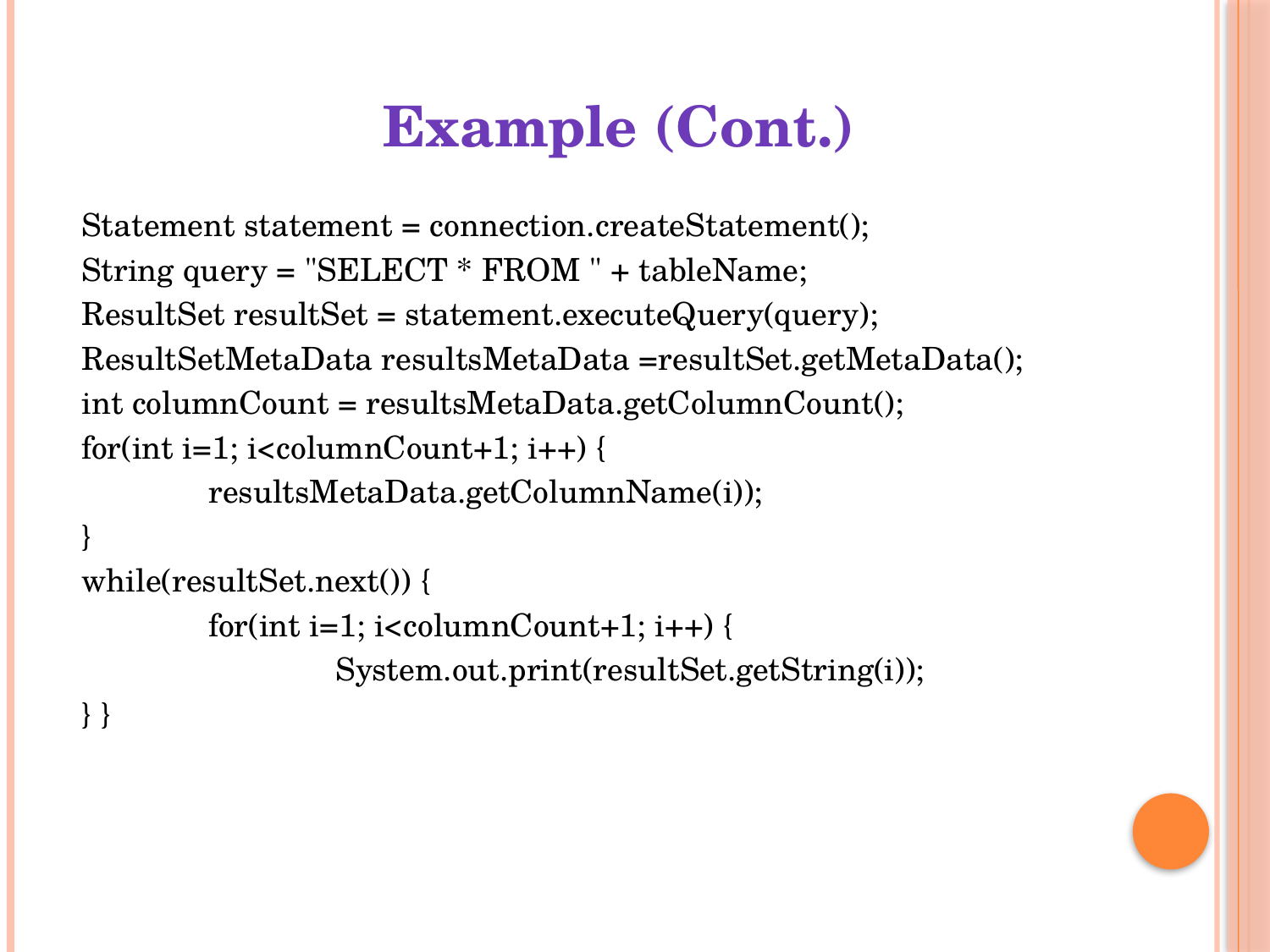

Example (Cont.)
	Statement statement = connection.createStatement();
	String query = "SELECT * FROM " + tableName;
	ResultSet resultSet = statement.executeQuery(query);
	ResultSetMetaData resultsMetaData =resultSet.getMetaData();
	int columnCount = resultsMetaData.getColumnCount();
	for(int i=1; i<columnCount+1; i++) {
		resultsMetaData.getColumnName(i));
	}
	while(resultSet.next()) {
		for(int i=1; i<columnCount+1; i++) {
			System.out.print(resultSet.getString(i));
	} }